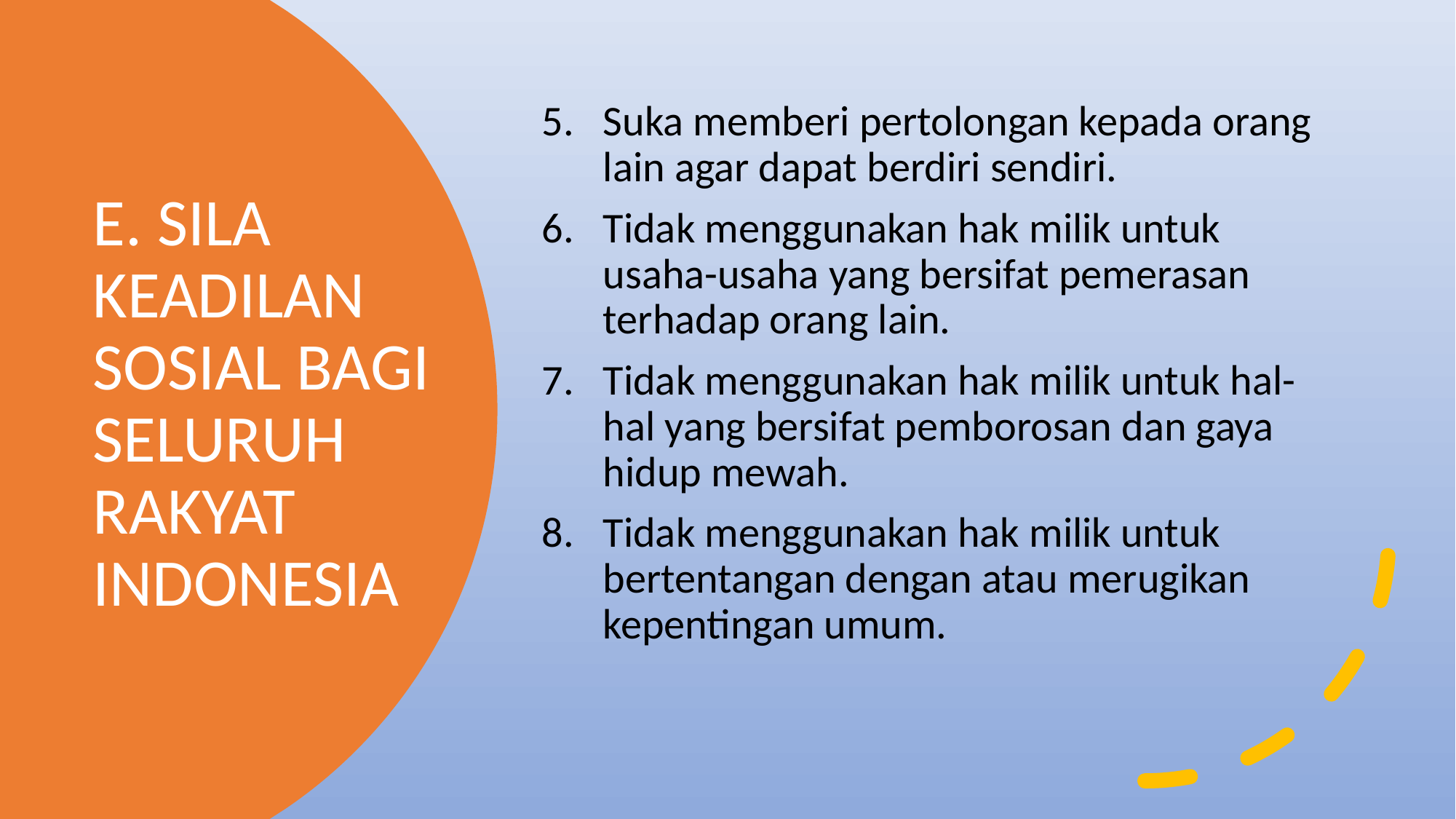

Suka memberi pertolongan kepada orang lain agar dapat berdiri sendiri.
Tidak menggunakan hak milik untuk usaha-usaha yang bersifat pemerasan terhadap orang lain.
Tidak menggunakan hak milik untuk hal-hal yang bersifat pemborosan dan gaya hidup mewah.
Tidak menggunakan hak milik untuk bertentangan dengan atau merugikan kepentingan umum.

# E. SILA KEADILAN SOSIAL BAGI SELURUH RAKYAT INDONESIA